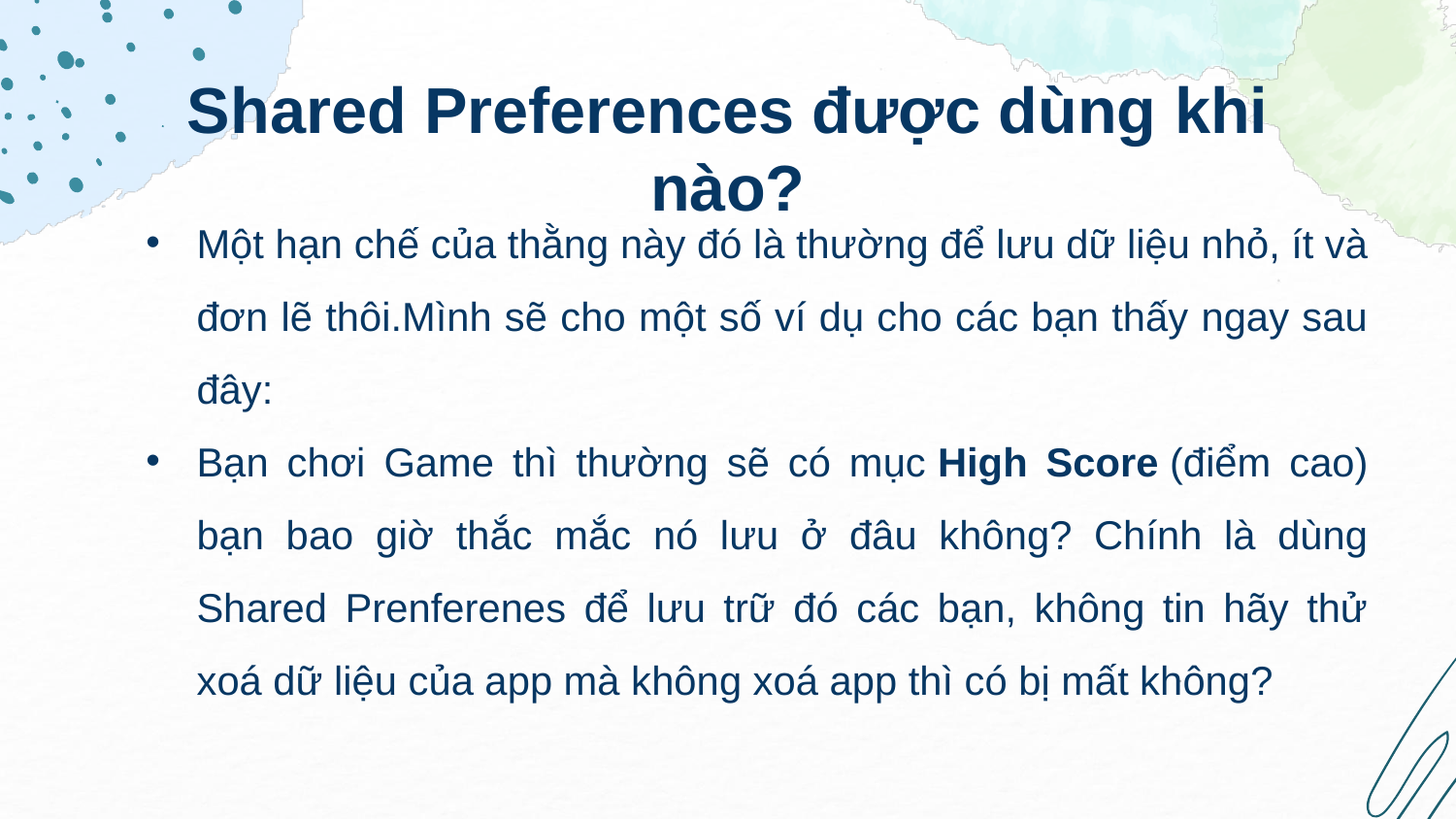

Shared Preferences được dùng khi nào?
Một hạn chế của thằng này đó là thường để lưu dữ liệu nhỏ, ít và đơn lẽ thôi.Mình sẽ cho một số ví dụ cho các bạn thấy ngay sau đây:
Bạn chơi Game thì thường sẽ có mục High Score (điểm cao) bạn bao giờ thắc mắc nó lưu ở đâu không? Chính là dùng Shared Prenferenes để lưu trữ đó các bạn, không tin hãy thử xoá dữ liệu của app mà không xoá app thì có bị mất không?